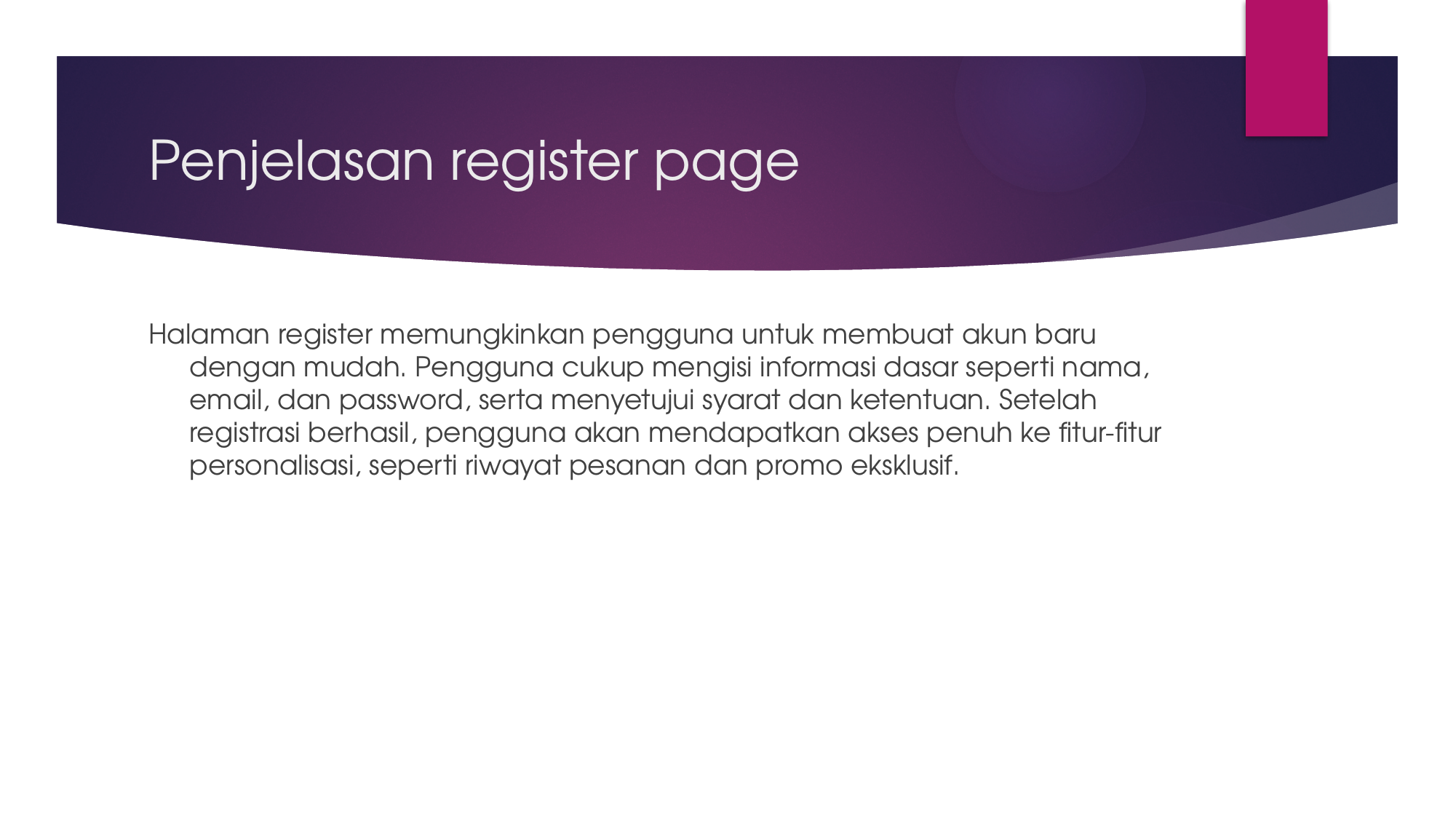

# Penjelasan register page
Halaman register memungkinkan pengguna untuk membuat akun baru dengan mudah. Pengguna cukup mengisi informasi dasar seperti nama, email, dan password, serta menyetujui syarat dan ketentuan. Setelah registrasi berhasil, pengguna akan mendapatkan akses penuh ke fitur-fitur personalisasi, seperti riwayat pesanan dan promo eksklusif.